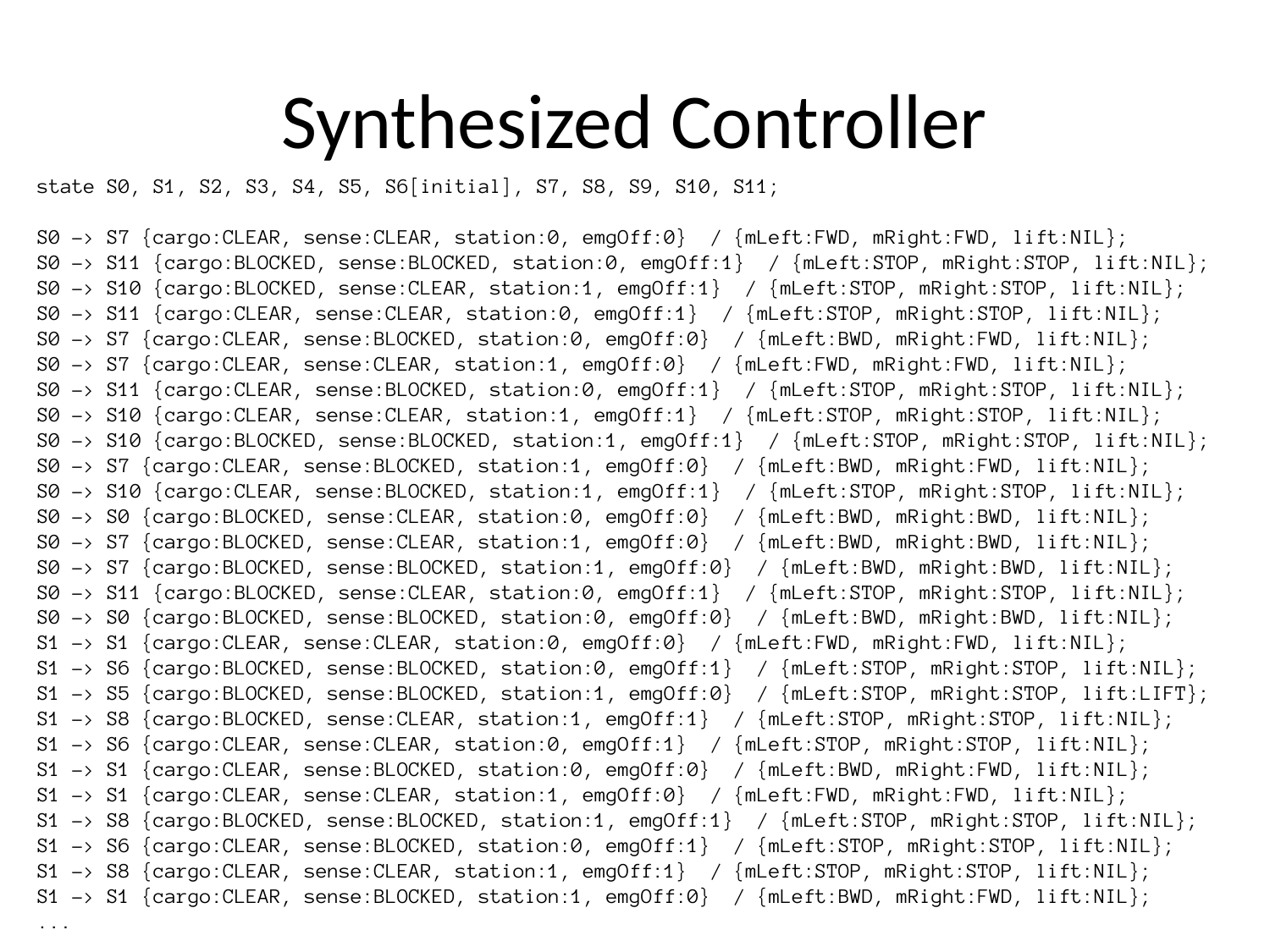

# Synthesized Controller
state S0, S1, S2, S3, S4, S5, S6[initial], S7, S8, S9, S10, S11;

S0 -> S7 {cargo:CLEAR, sense:CLEAR, station:0, emgOff:0}  / {mLeft:FWD, mRight:FWD, lift:NIL};
S0 -> S11 {cargo:BLOCKED, sense:BLOCKED, station:0, emgOff:1}  / {mLeft:STOP, mRight:STOP, lift:NIL};
S0 -> S10 {cargo:BLOCKED, sense:CLEAR, station:1, emgOff:1}  / {mLeft:STOP, mRight:STOP, lift:NIL};
S0 -> S11 {cargo:CLEAR, sense:CLEAR, station:0, emgOff:1}  / {mLeft:STOP, mRight:STOP, lift:NIL};
S0 -> S7 {cargo:CLEAR, sense:BLOCKED, station:0, emgOff:0}  / {mLeft:BWD, mRight:FWD, lift:NIL};
S0 -> S7 {cargo:CLEAR, sense:CLEAR, station:1, emgOff:0}  / {mLeft:FWD, mRight:FWD, lift:NIL};
S0 -> S11 {cargo:CLEAR, sense:BLOCKED, station:0, emgOff:1}  / {mLeft:STOP, mRight:STOP, lift:NIL};
S0 -> S10 {cargo:CLEAR, sense:CLEAR, station:1, emgOff:1}  / {mLeft:STOP, mRight:STOP, lift:NIL};
S0 -> S10 {cargo:BLOCKED, sense:BLOCKED, station:1, emgOff:1}  / {mLeft:STOP, mRight:STOP, lift:NIL};
S0 -> S7 {cargo:CLEAR, sense:BLOCKED, station:1, emgOff:0}  / {mLeft:BWD, mRight:FWD, lift:NIL};
S0 -> S10 {cargo:CLEAR, sense:BLOCKED, station:1, emgOff:1}  / {mLeft:STOP, mRight:STOP, lift:NIL};
S0 -> S0 {cargo:BLOCKED, sense:CLEAR, station:0, emgOff:0}  / {mLeft:BWD, mRight:BWD, lift:NIL};
S0 -> S7 {cargo:BLOCKED, sense:CLEAR, station:1, emgOff:0}  / {mLeft:BWD, mRight:BWD, lift:NIL};
S0 -> S7 {cargo:BLOCKED, sense:BLOCKED, station:1, emgOff:0}  / {mLeft:BWD, mRight:BWD, lift:NIL};
S0 -> S11 {cargo:BLOCKED, sense:CLEAR, station:0, emgOff:1}  / {mLeft:STOP, mRight:STOP, lift:NIL};
S0 -> S0 {cargo:BLOCKED, sense:BLOCKED, station:0, emgOff:0}  / {mLeft:BWD, mRight:BWD, lift:NIL};
S1 -> S1 {cargo:CLEAR, sense:CLEAR, station:0, emgOff:0}  / {mLeft:FWD, mRight:FWD, lift:NIL};
S1 -> S6 {cargo:BLOCKED, sense:BLOCKED, station:0, emgOff:1}  / {mLeft:STOP, mRight:STOP, lift:NIL};
S1 -> S5 {cargo:BLOCKED, sense:BLOCKED, station:1, emgOff:0}  / {mLeft:STOP, mRight:STOP, lift:LIFT};
S1 -> S8 {cargo:BLOCKED, sense:CLEAR, station:1, emgOff:1}  / {mLeft:STOP, mRight:STOP, lift:NIL};
S1 -> S6 {cargo:CLEAR, sense:CLEAR, station:0, emgOff:1}  / {mLeft:STOP, mRight:STOP, lift:NIL};
S1 -> S1 {cargo:CLEAR, sense:BLOCKED, station:0, emgOff:0}  / {mLeft:BWD, mRight:FWD, lift:NIL};
S1 -> S1 {cargo:CLEAR, sense:CLEAR, station:1, emgOff:0}  / {mLeft:FWD, mRight:FWD, lift:NIL};
S1 -> S8 {cargo:BLOCKED, sense:BLOCKED, station:1, emgOff:1}  / {mLeft:STOP, mRight:STOP, lift:NIL};
S1 -> S6 {cargo:CLEAR, sense:BLOCKED, station:0, emgOff:1}  / {mLeft:STOP, mRight:STOP, lift:NIL};
S1 -> S8 {cargo:CLEAR, sense:CLEAR, station:1, emgOff:1}  / {mLeft:STOP, mRight:STOP, lift:NIL};
S1 -> S1 {cargo:CLEAR, sense:BLOCKED, station:1, emgOff:0}  / {mLeft:BWD, mRight:FWD, lift:NIL};
...